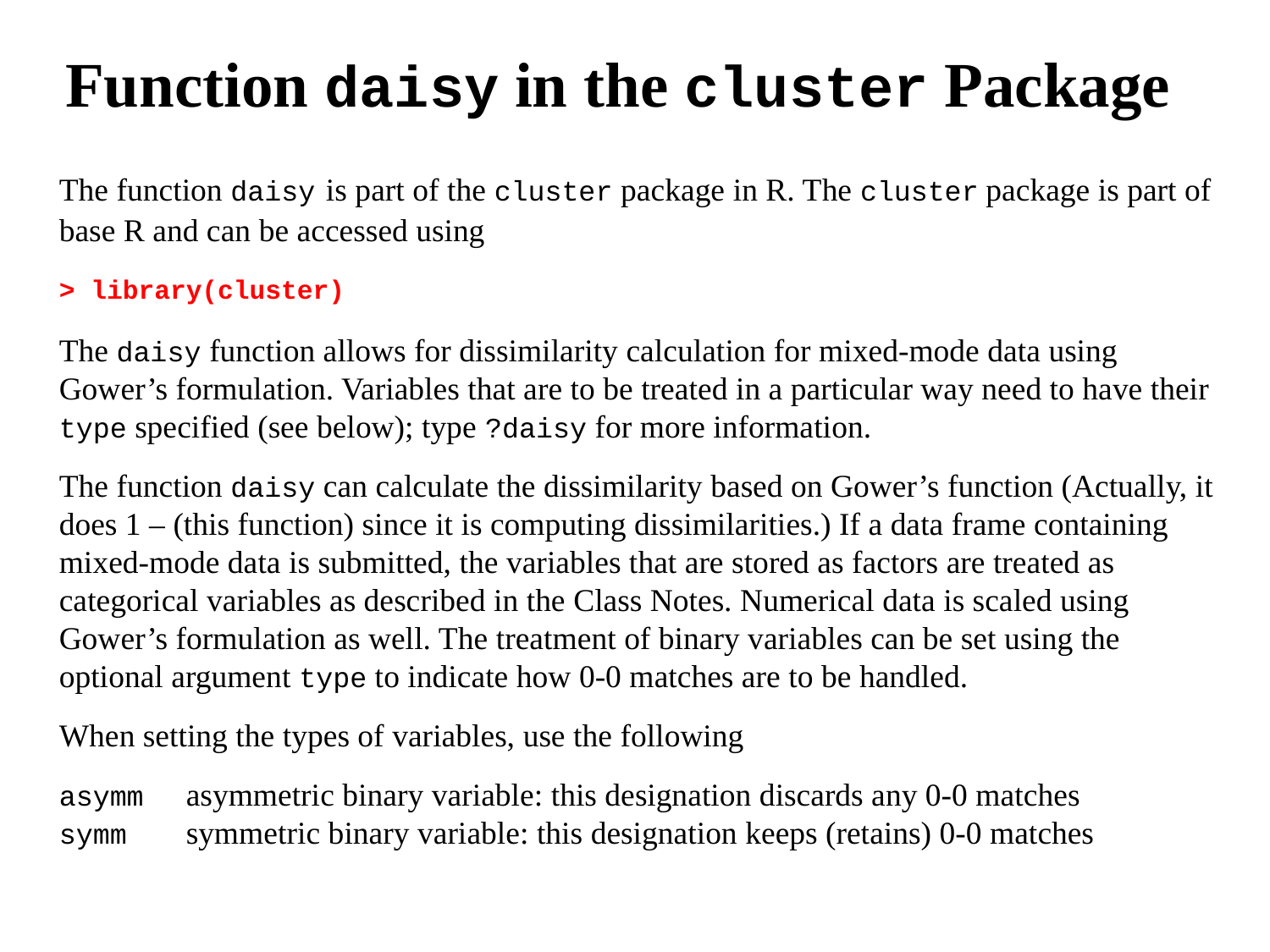

Function daisy in the cluster Package
The function daisy is part of the cluster package in R. The cluster package is part of base R and can be accessed using

> library(cluster)

The daisy function allows for dissimilarity calculation for mixed-mode data using Gower’s formulation. Variables that are to be treated in a particular way need to have their type specified (see below); type ?daisy for more information.

The function daisy can calculate the dissimilarity based on Gower’s function (Actually, it does 1 – (this function) since it is computing dissimilarities.) If a data frame containing mixed-mode data is submitted, the variables that are stored as factors are treated as categorical variables as described in the Class Notes. Numerical data is scaled using Gower’s formulation as well. The treatment of binary variables can be set using the optional argument type to indicate how 0-0 matches are to be handled.

When setting the types of variables, use the following

asymm	asymmetric binary variable: this designation discards any 0-0 matches
symm	symmetric binary variable: this designation keeps (retains) 0-0 matches